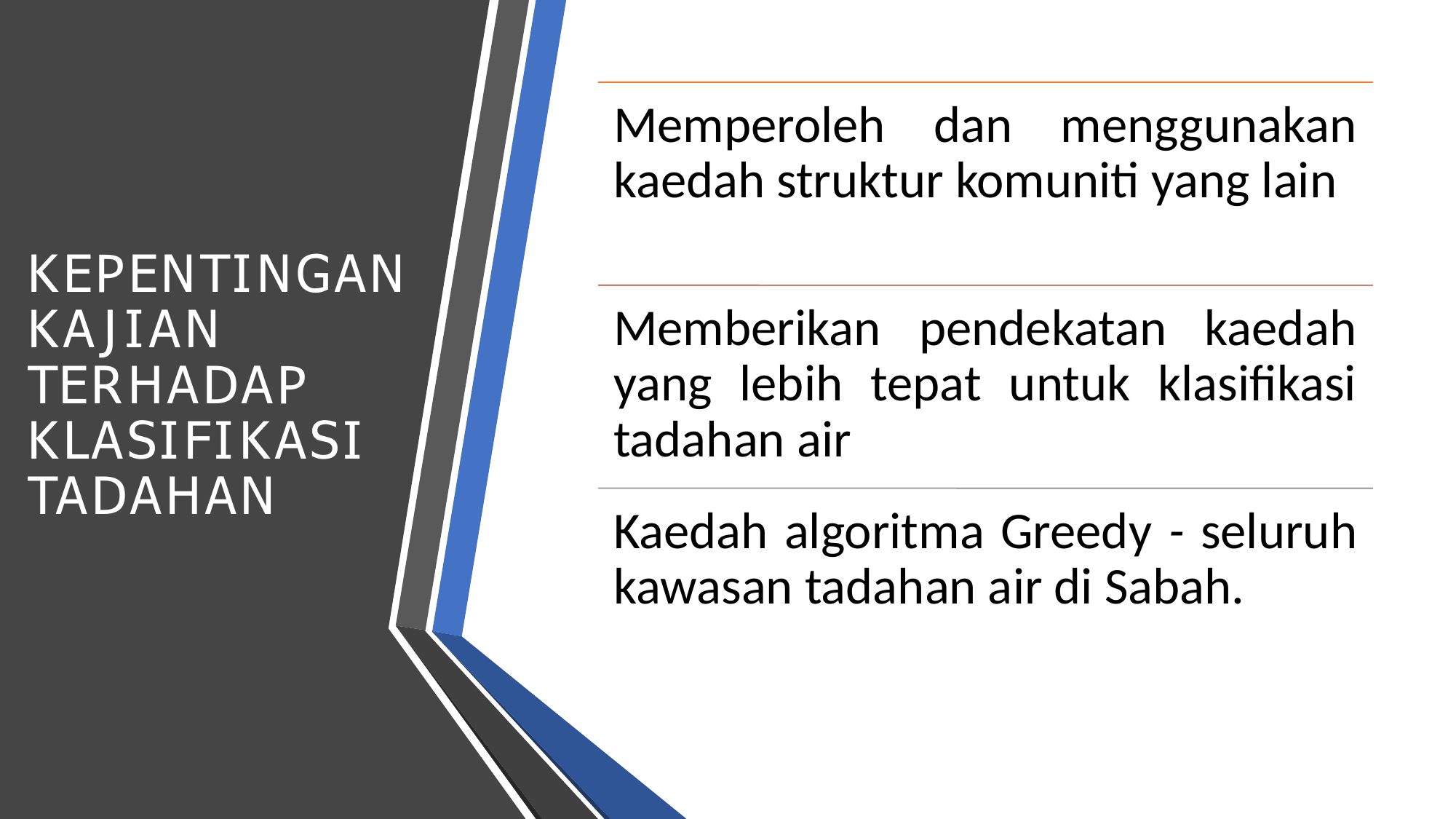

# KEPENTINGAN KAJIAN TERHADAP KLASIFIKASI TADAHAN
Memperoleh dan menggunakan kaedah struktur komuniti yang lain
Memberikan pendekatan kaedah yang lebih tepat untuk klasifikasi tadahan air
Kaedah algoritma Greedy - seluruh kawasan tadahan air di Sabah.